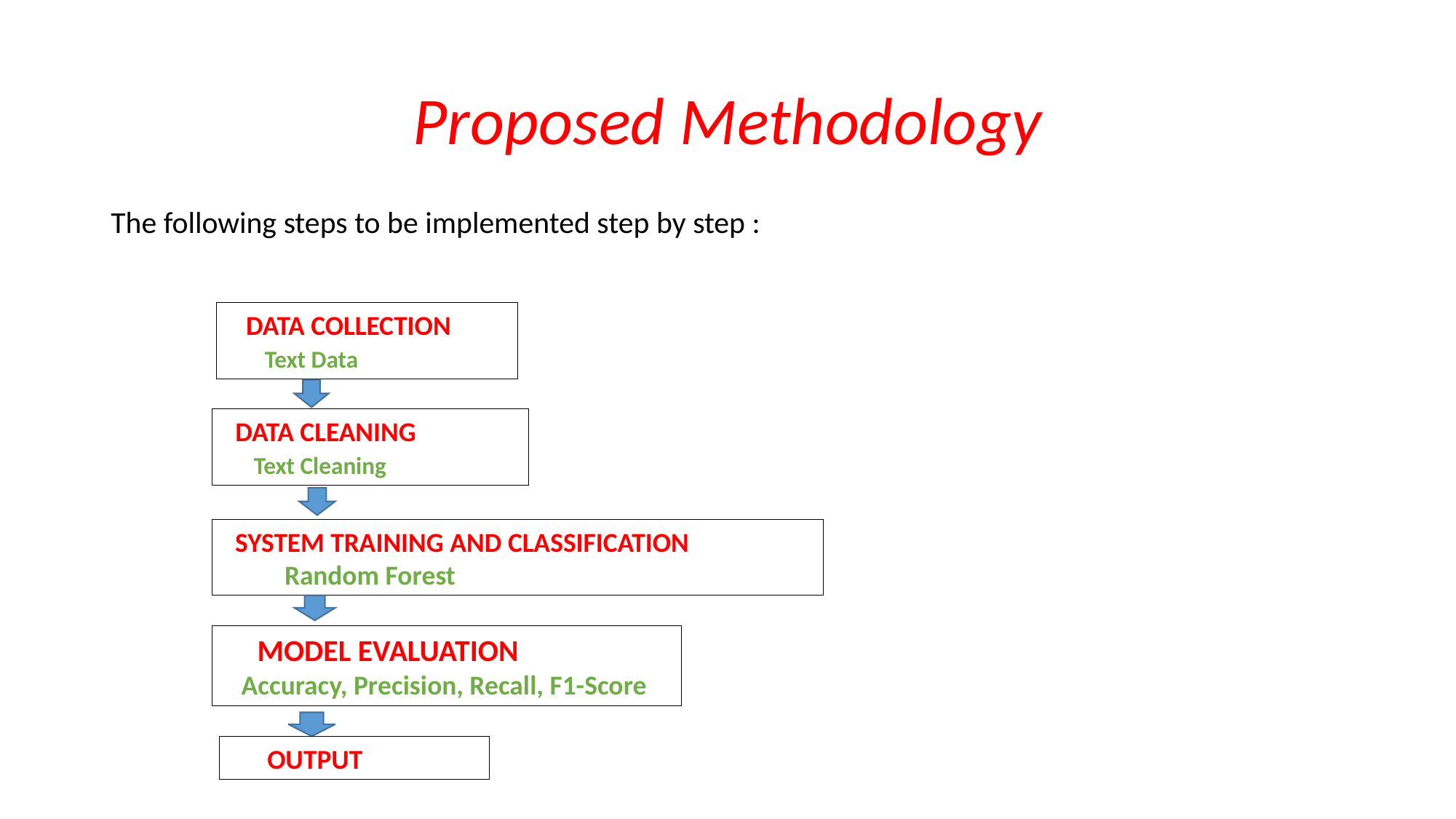

# Proposed Methodology
The following steps to be implemented step by step :
   DATA COLLECTION
      Text Data

  DATA CLEANING
     Text Cleaning

  SYSTEM TRAINING AND CLASSIFICATION
          Random Forest

     MODEL EVALUATION
   Accuracy, Precision, Recall, F1-Score

      OUTPUT